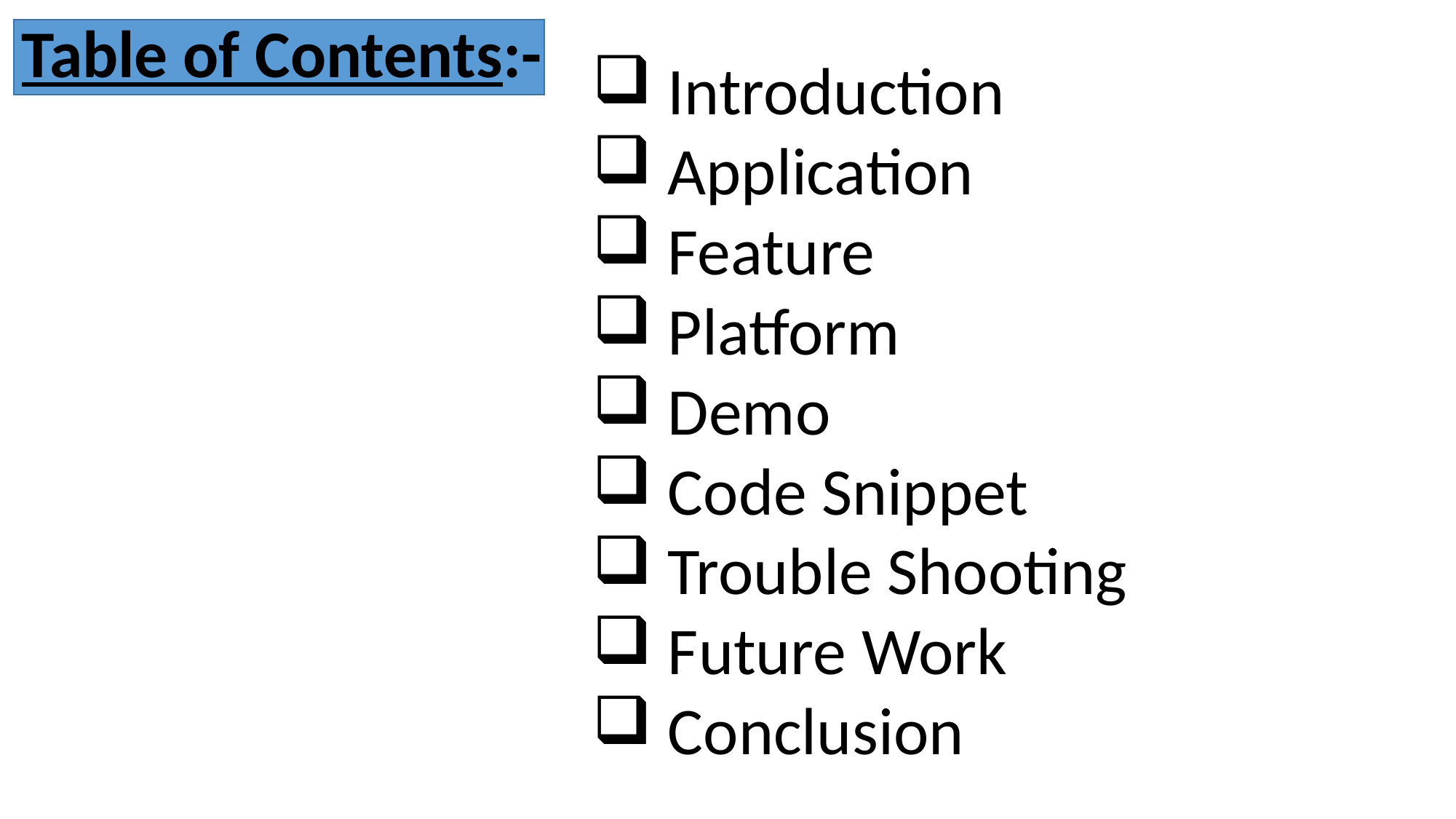

Table of Contents:-

 Introduction
 Application
 Feature
 Platform
 Demo
 Code Snippet
 Trouble Shooting
 Future Work
 Conclusion